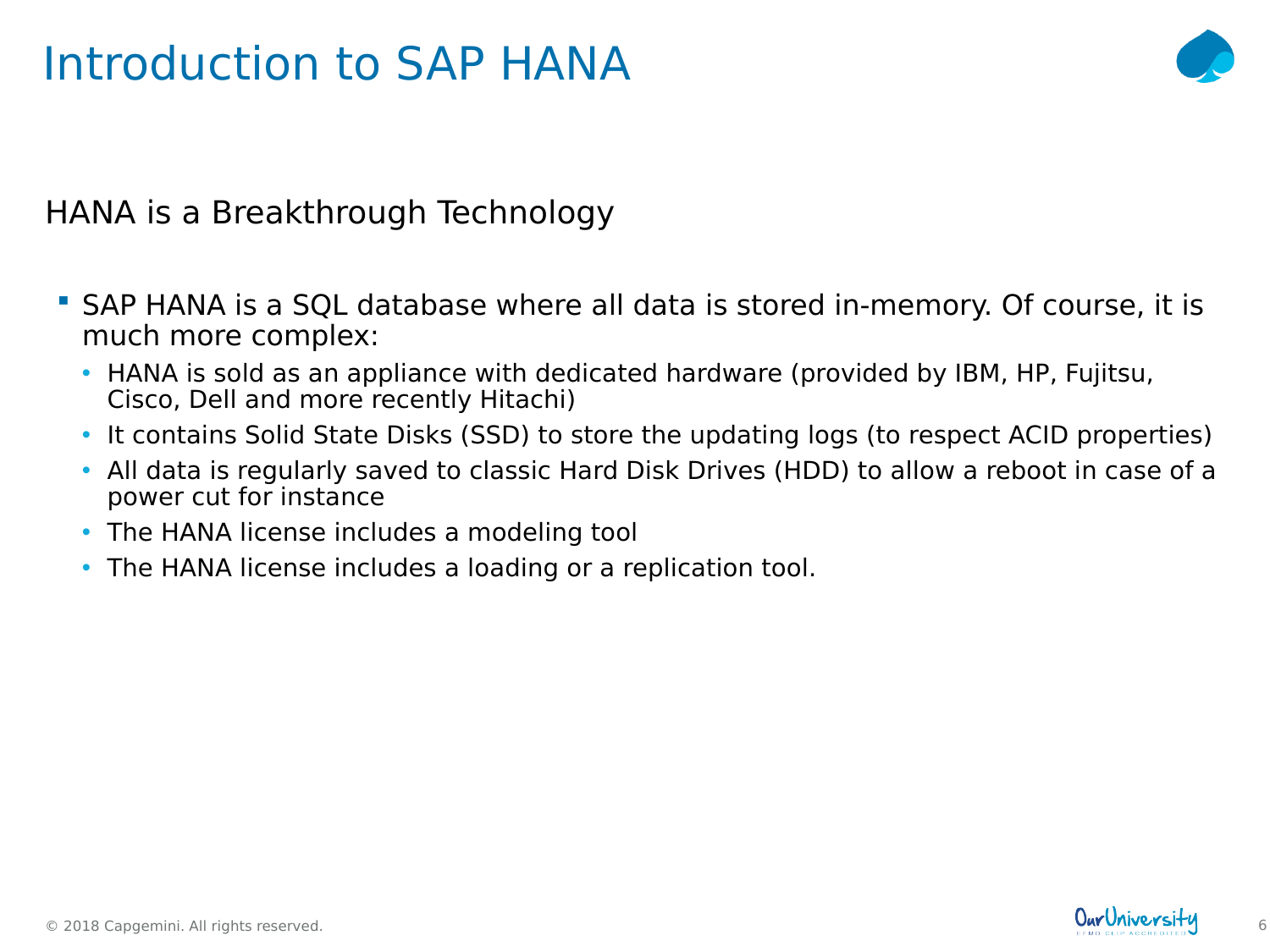

# Introduction to SAP HANA
HANA is a Breakthrough Technology

SAP HANA is a SQL database where all data is stored in-memory. Of course, it is much more complex:
HANA is sold as an appliance with dedicated hardware (provided by IBM, HP, Fujitsu, Cisco, Dell and more recently Hitachi)
It contains Solid State Disks (SSD) to store the updating logs (to respect ACID properties)
All data is regularly saved to classic Hard Disk Drives (HDD) to allow a reboot in case of a power cut for instance
The HANA license includes a modeling tool
The HANA license includes a loading or a replication tool.